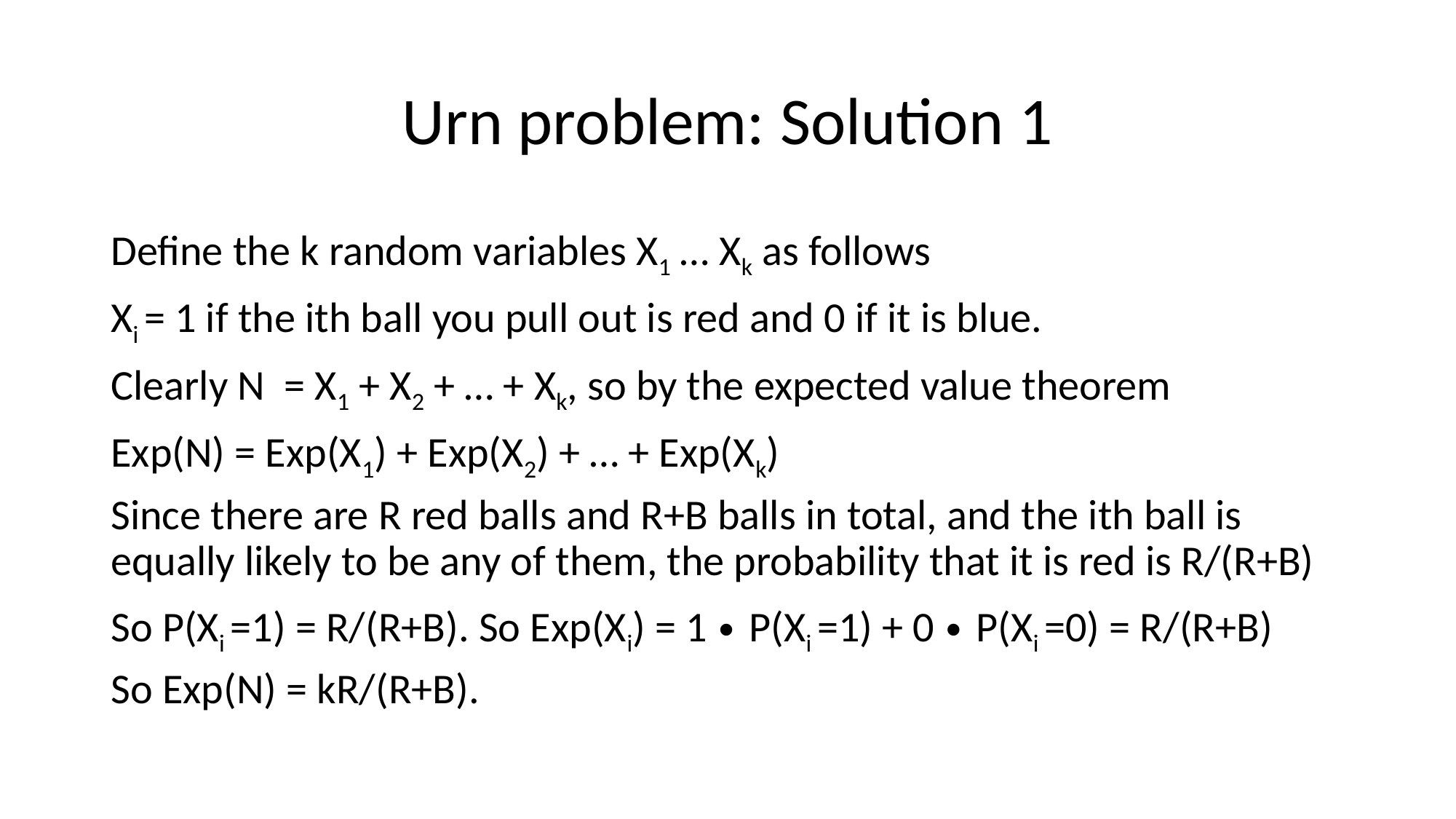

# Urn problem: Solution 1
Define the k random variables X1 … Xk as follows
Xi = 1 if the ith ball you pull out is red and 0 if it is blue.
Clearly N  = X1 + X2 + … + Xk, so by the expected value theorem
Exp(N) = Exp(X1) + Exp(X2) + … + Exp(Xk)
Since there are R red balls and R+B balls in total, and the ith ball is equally likely to be any of them, the probability that it is red is R/(R+B)
So P(Xi =1) = R/(R+B). So Exp(Xi) = 1 ∙ P(Xi =1) + 0 ∙ P(Xi =0) = R/(R+B)
So Exp(N) = kR/(R+B).